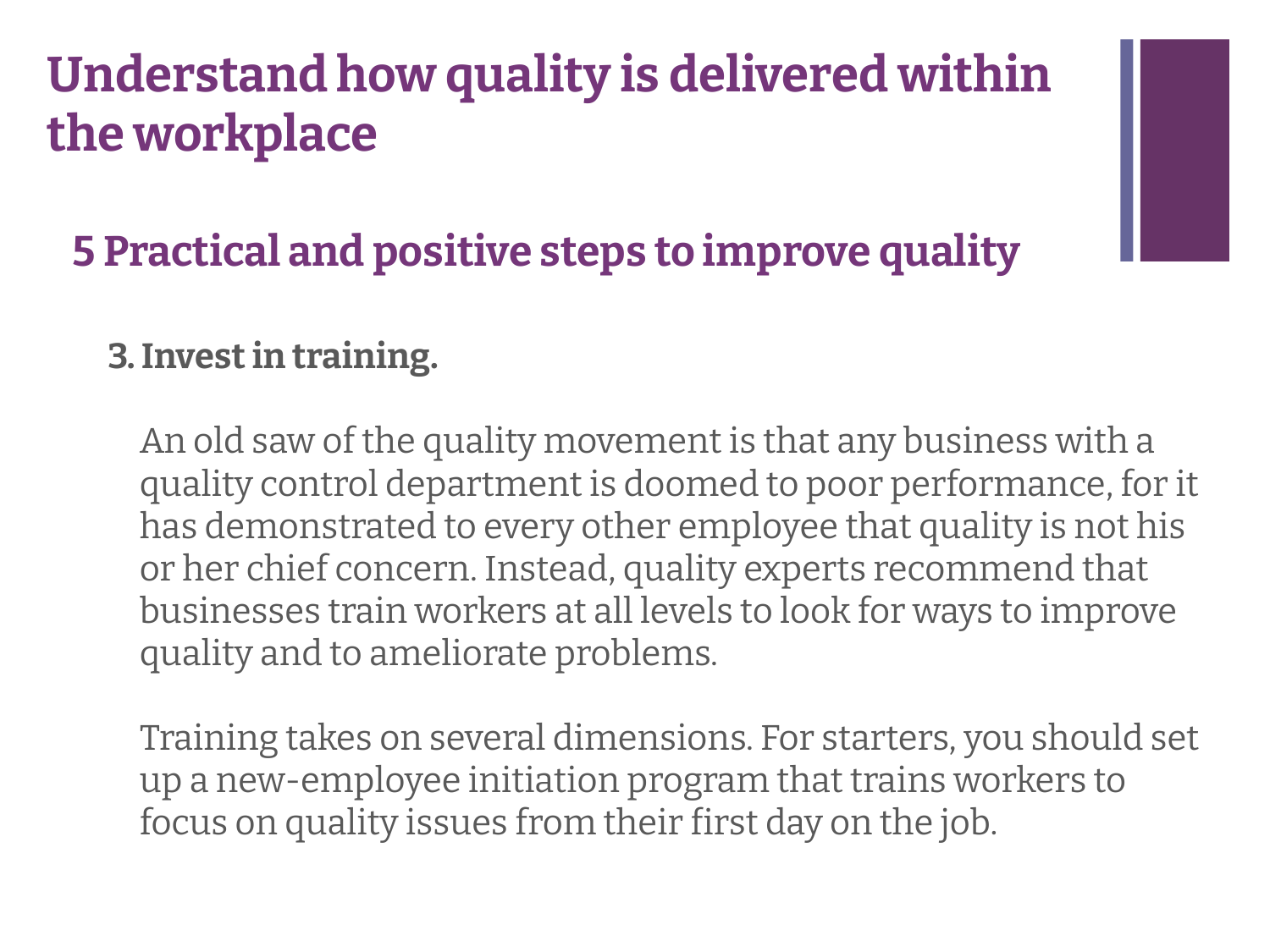

Understand how quality is delivered within the workplace
5 Practical and positive steps to improve quality
3. Invest in training.
An old saw of the quality movement is that any business with a quality control department is doomed to poor performance, for it has demonstrated to every other employee that quality is not his or her chief concern. Instead, quality experts recommend that businesses train workers at all levels to look for ways to improve quality and to ameliorate problems.
Training takes on several dimensions. For starters, you should set up a new-employee initiation program that trains workers to focus on quality issues from their first day on the job.